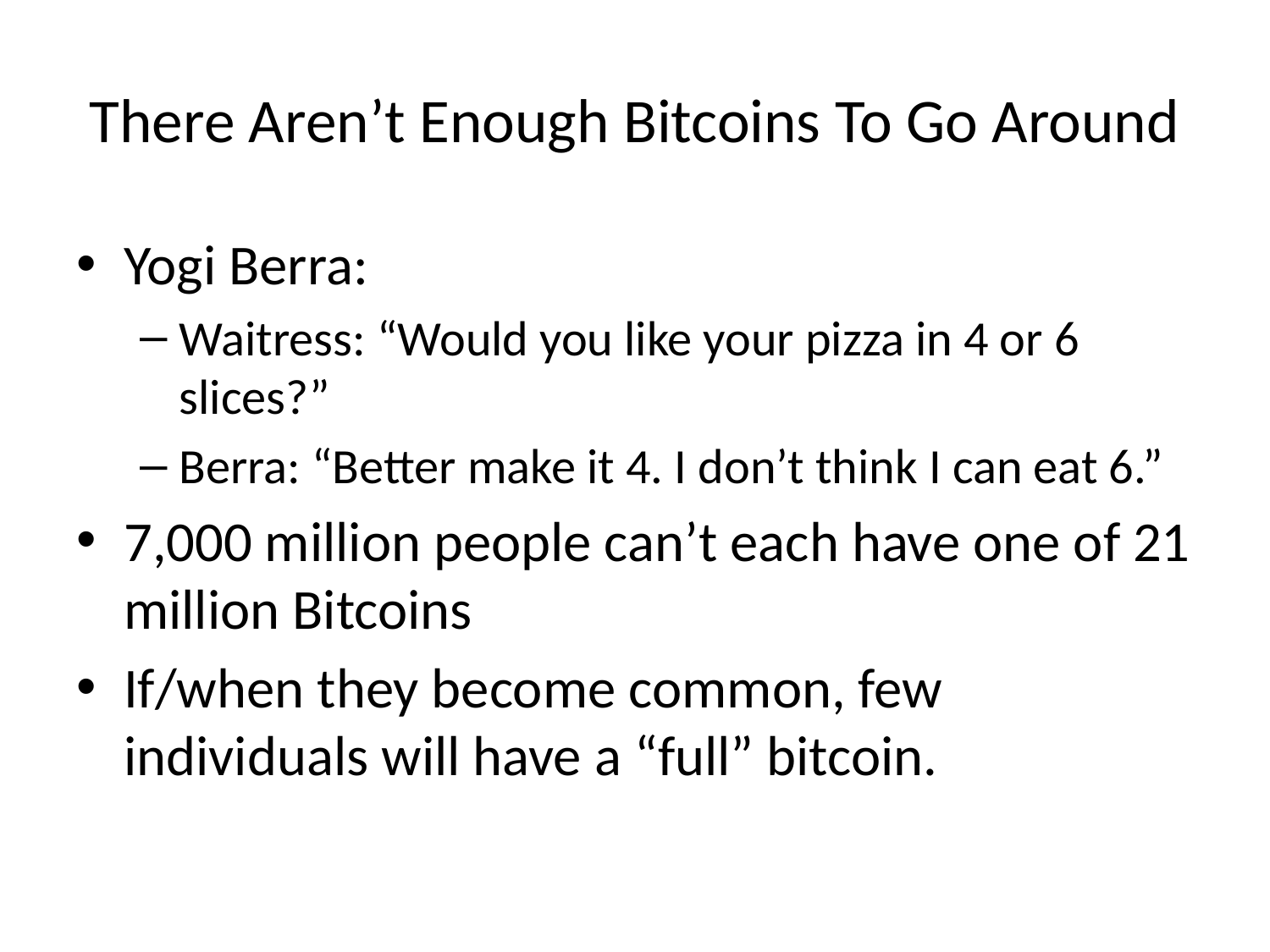

# There Aren’t Enough Bitcoins To Go Around
Yogi Berra:
Waitress: “Would you like your pizza in 4 or 6 slices?”
Berra: “Better make it 4. I don’t think I can eat 6.”
7,000 million people can’t each have one of 21 million Bitcoins
If/when they become common, few individuals will have a “full” bitcoin.